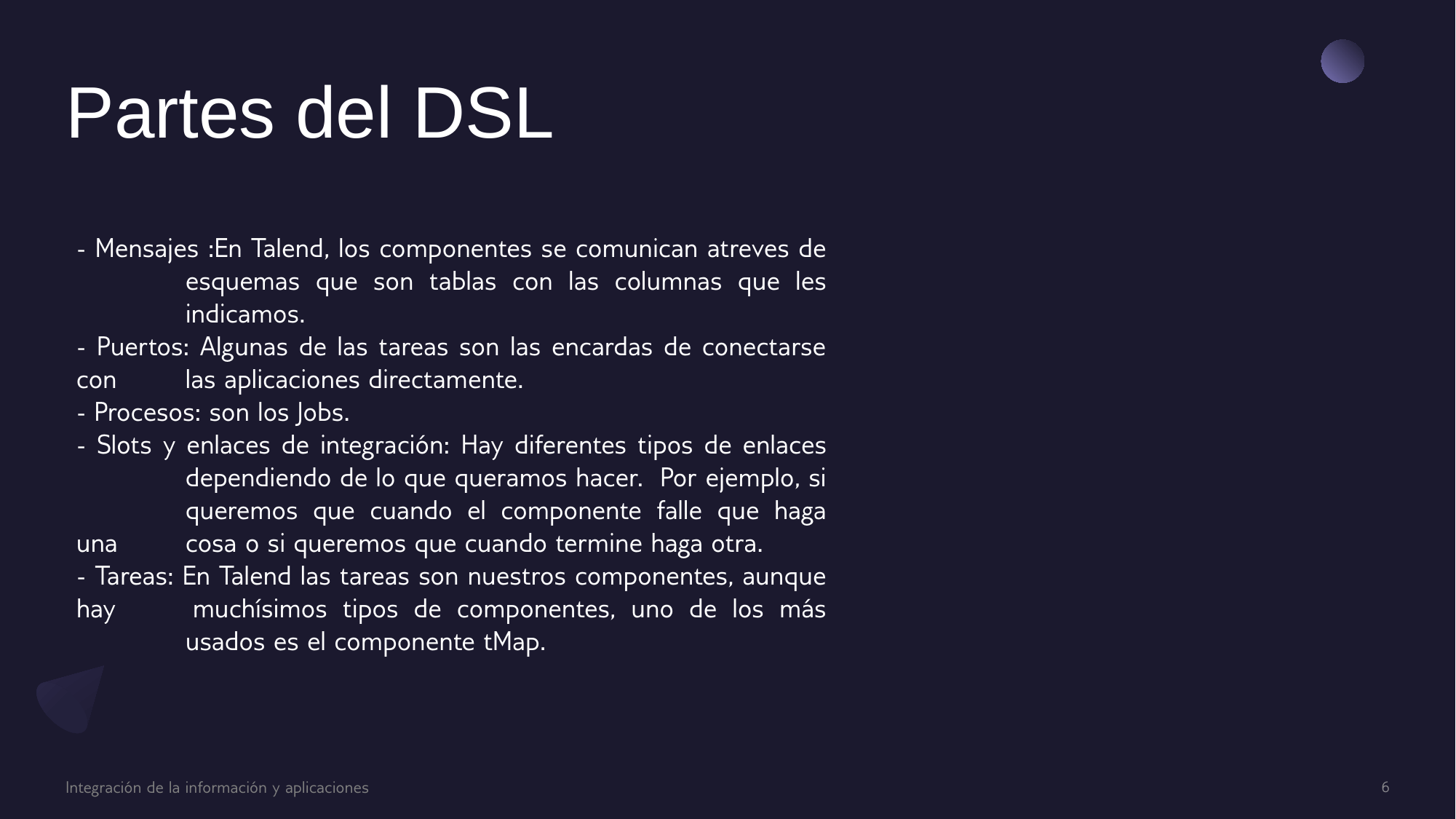

# Partes del DSL

- Mensajes :En Talend, los componentes se comunican atreves de 	esquemas que son tablas con las columnas que les 	indicamos.
- Puertos: Algunas de las tareas son las encardas de conectarse con 	las aplicaciones directamente.
- Procesos: son los Jobs.
- Slots y enlaces de integración: Hay diferentes tipos de enlaces 	dependiendo de lo que queramos hacer.  Por ejemplo, si 	queremos que cuando el componente falle que haga una 	cosa o si queremos que cuando termine haga otra.
- Tareas: En Talend las tareas son nuestros componentes, aunque hay 	muchísimos tipos de componentes, uno de los más 	usados es el componente tMap.

Integración de la información y aplicaciones
6